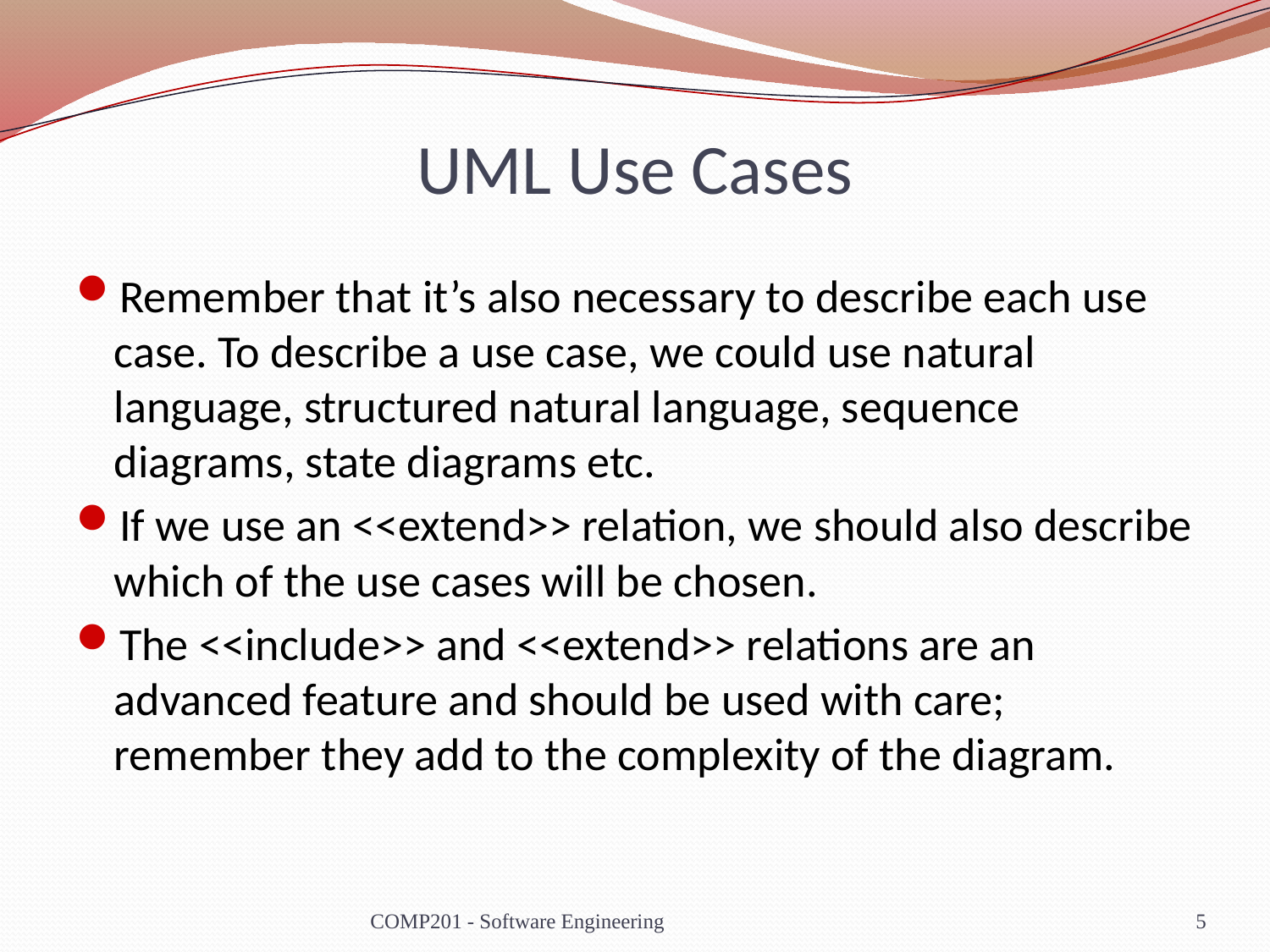

# UML Use Cases
Remember that it’s also necessary to describe each use case. To describe a use case, we could use natural language, structured natural language, sequence diagrams, state diagrams etc.
If we use an <<extend>> relation, we should also describe which of the use cases will be chosen.
The <<include>> and <<extend>> relations are an advanced feature and should be used with care; remember they add to the complexity of the diagram.
COMP201 - Software Engineering
5